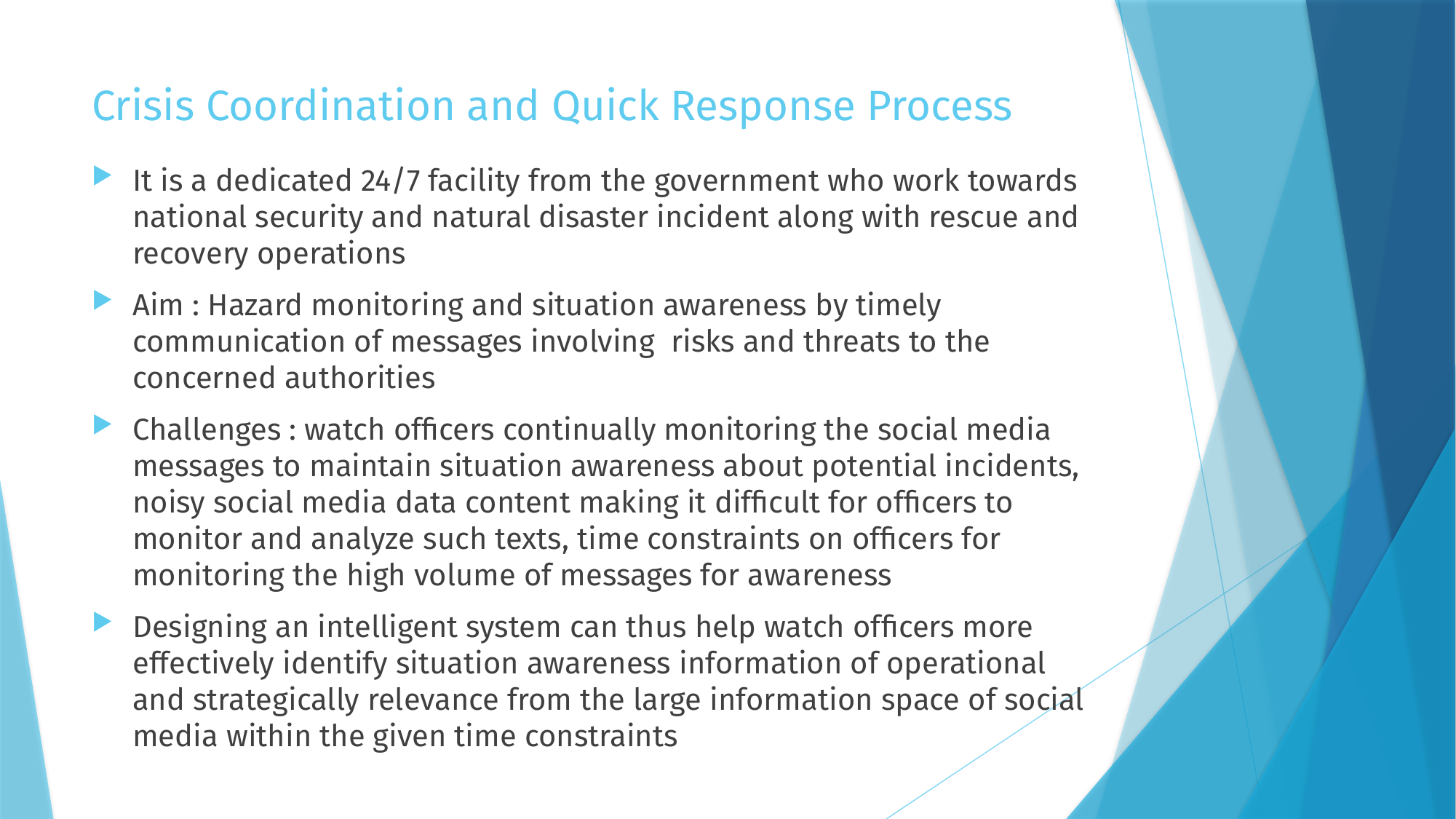

# Crisis Coordination and Quick Response Process
It is a dedicated 24/7 facility from the government who work towards national security and natural disaster incident along with rescue and recovery operations
Aim : Hazard monitoring and situation awareness by timely communication of messages involving  risks and threats to the concerned authorities
Challenges : watch officers continually monitoring the social media messages to maintain situation awareness about potential incidents, noisy social media data content making it difficult for officers to monitor and analyze such texts, time constraints on officers for monitoring the high volume of messages for awareness
Designing an intelligent system can thus help watch officers more effectively identify situation awareness information of operational and strategically relevance from the large information space of social media within the given time constraints